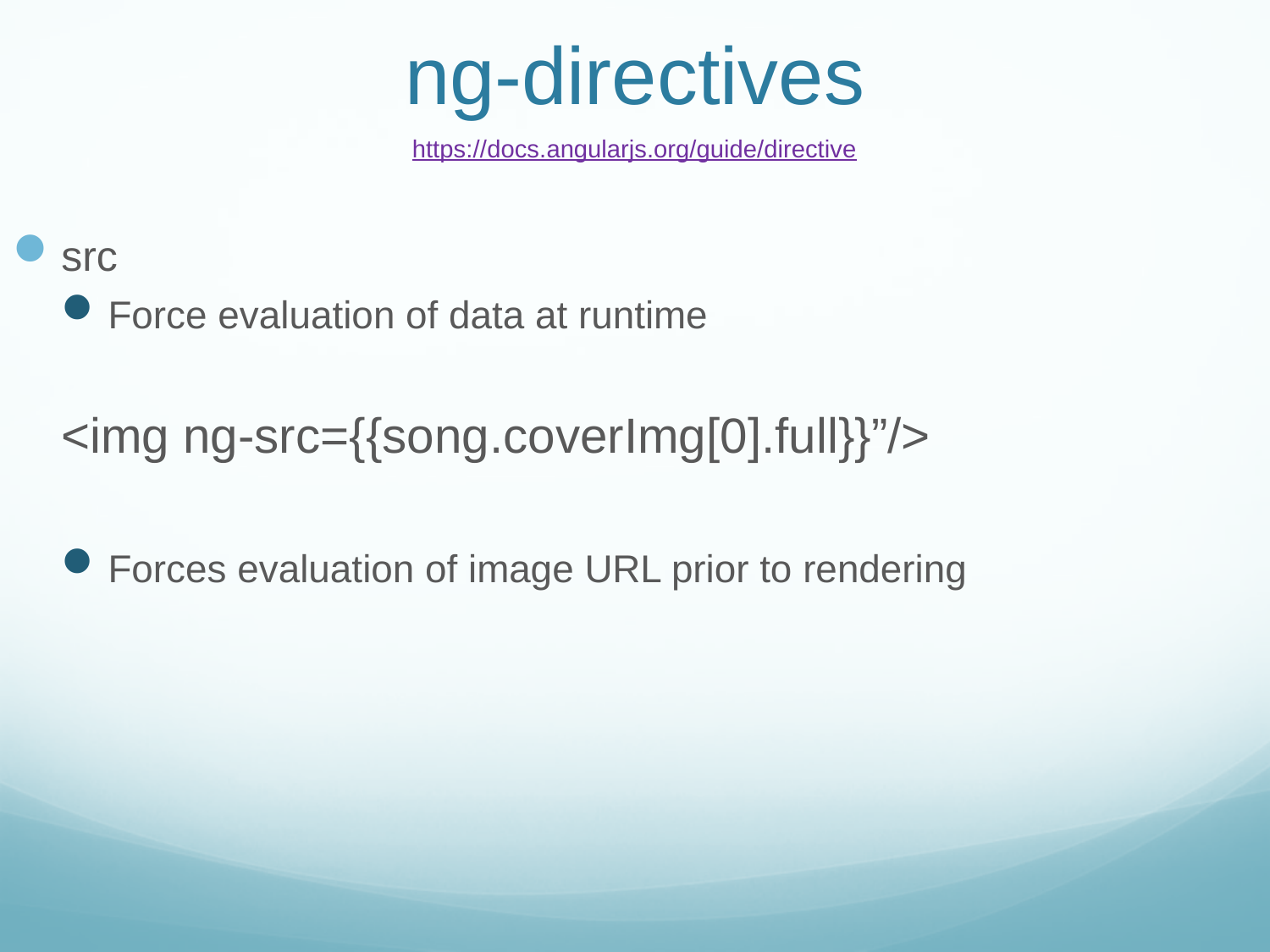

# ng-directives
https://docs.angularjs.org/guide/directive

src
Force evaluation of data at runtime

<img ng-src={{song.coverImg[0].full}}”/>

Forces evaluation of image URL prior to rendering